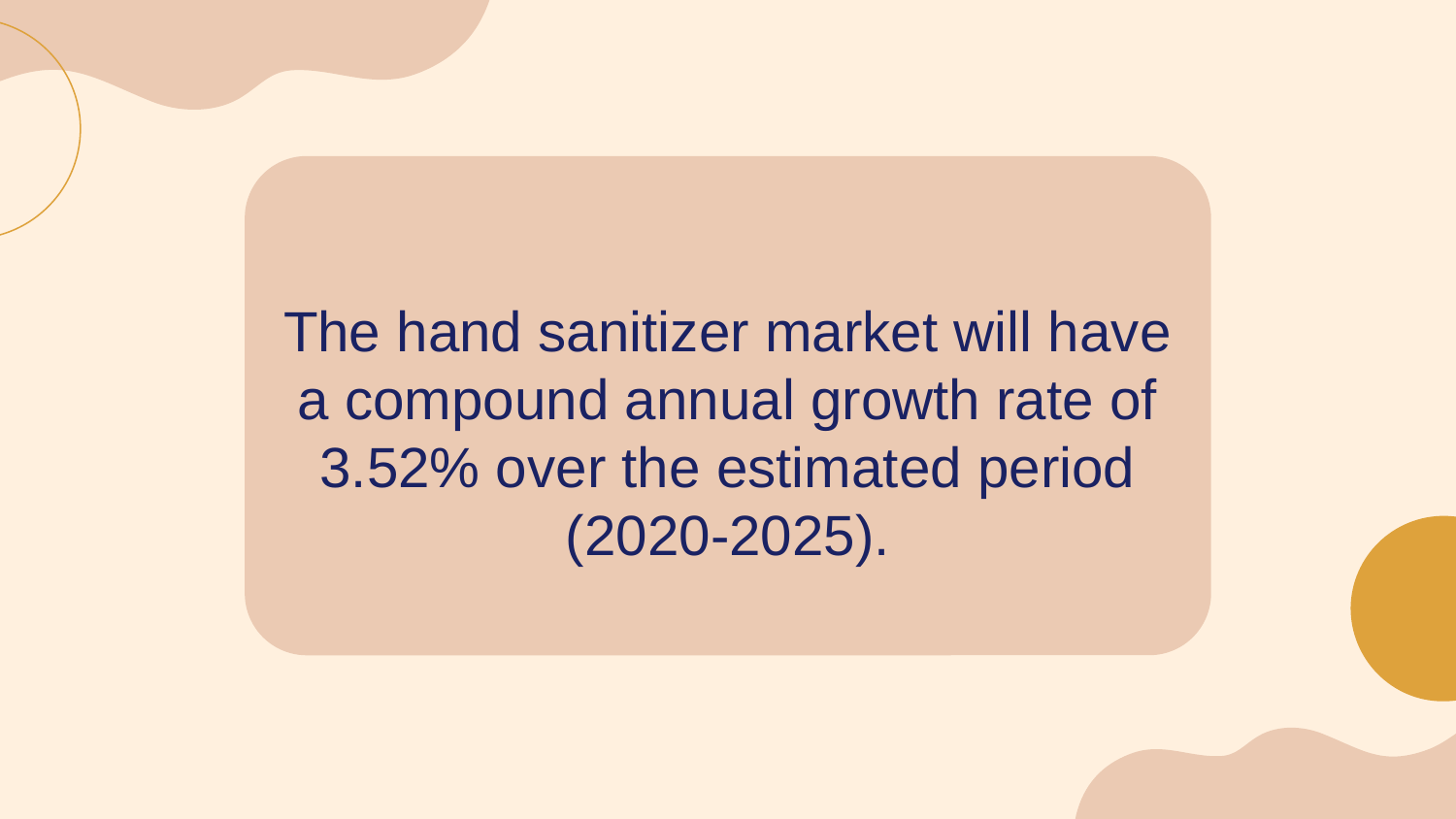

# The hand sanitizer market will have a compound annual growth rate of 3.52% over the estimated period (2020-2025).